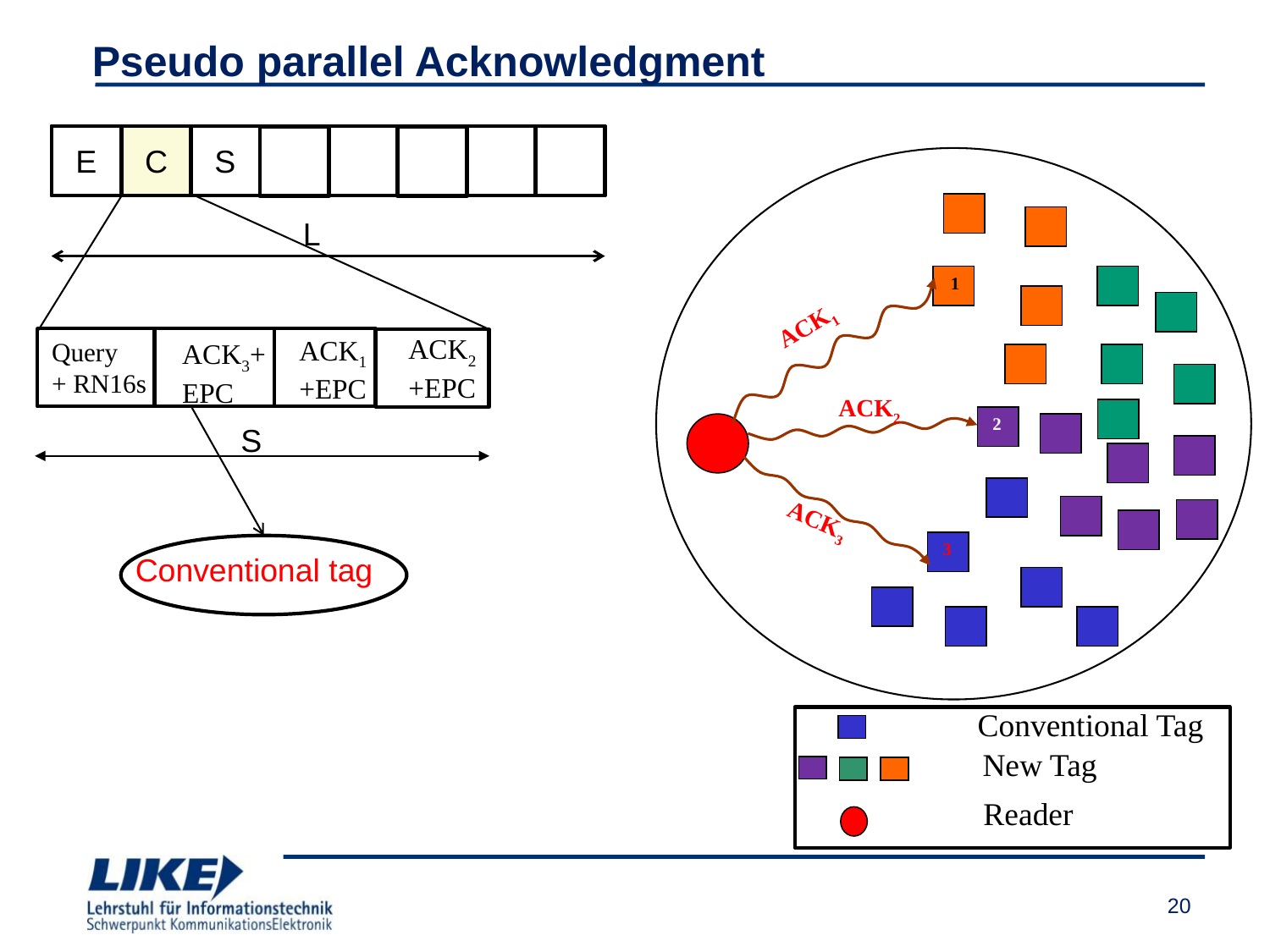

# Pseudo parallel Acknowledgment

E
C
S

L
1

ACK1
ACK2
+EPC

ACK1
+EPC

Query
+ RN16s

ACK3+EPC

ACK2

2

S

ACK3

3

Conventional tag

Conventional Tag

New Tag

Reader